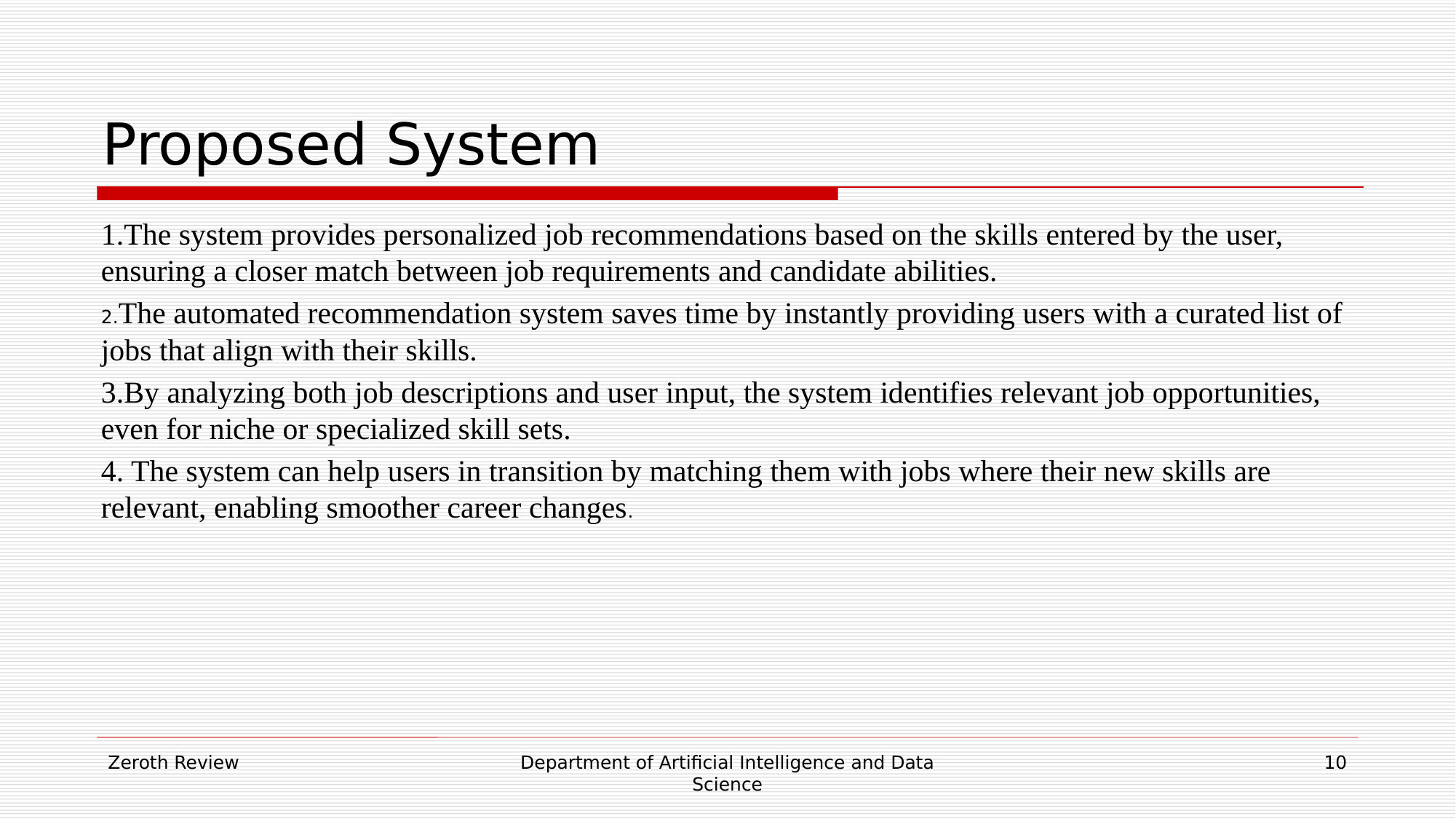

# Proposed System
1.The system provides personalized job recommendations based on the skills entered by the user, ensuring a closer match between job requirements and candidate abilities.
2.The automated recommendation system saves time by instantly providing users with a curated list of jobs that align with their skills.
3.By analyzing both job descriptions and user input, the system identifies relevant job opportunities, even for niche or specialized skill sets.
4. The system can help users in transition by matching them with jobs where their new skills are relevant, enabling smoother career changes.
Zeroth Review
Department of Artificial Intelligence and Data Science
10